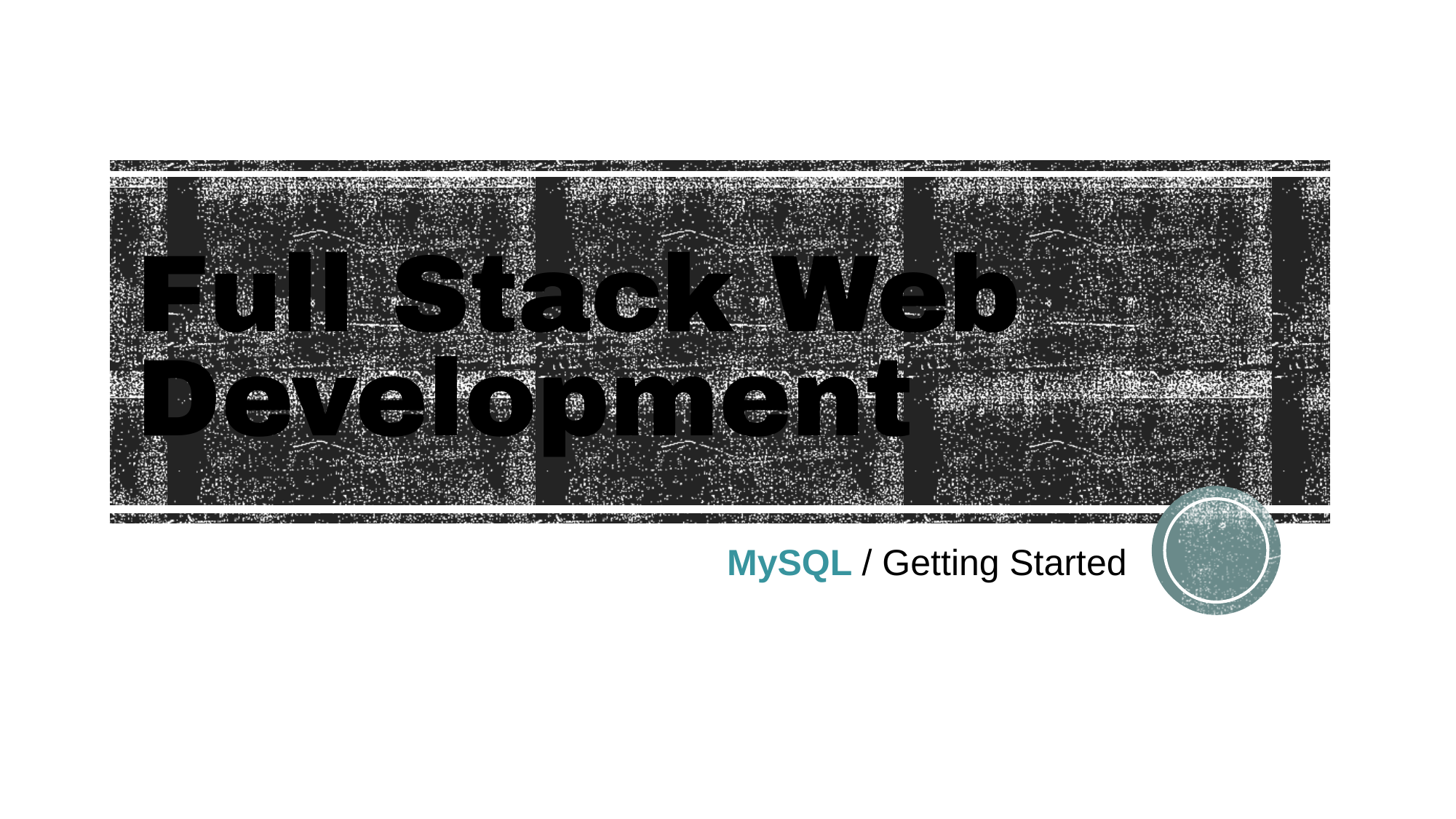

# Full Stack Web Development
                MySQL / Getting Started